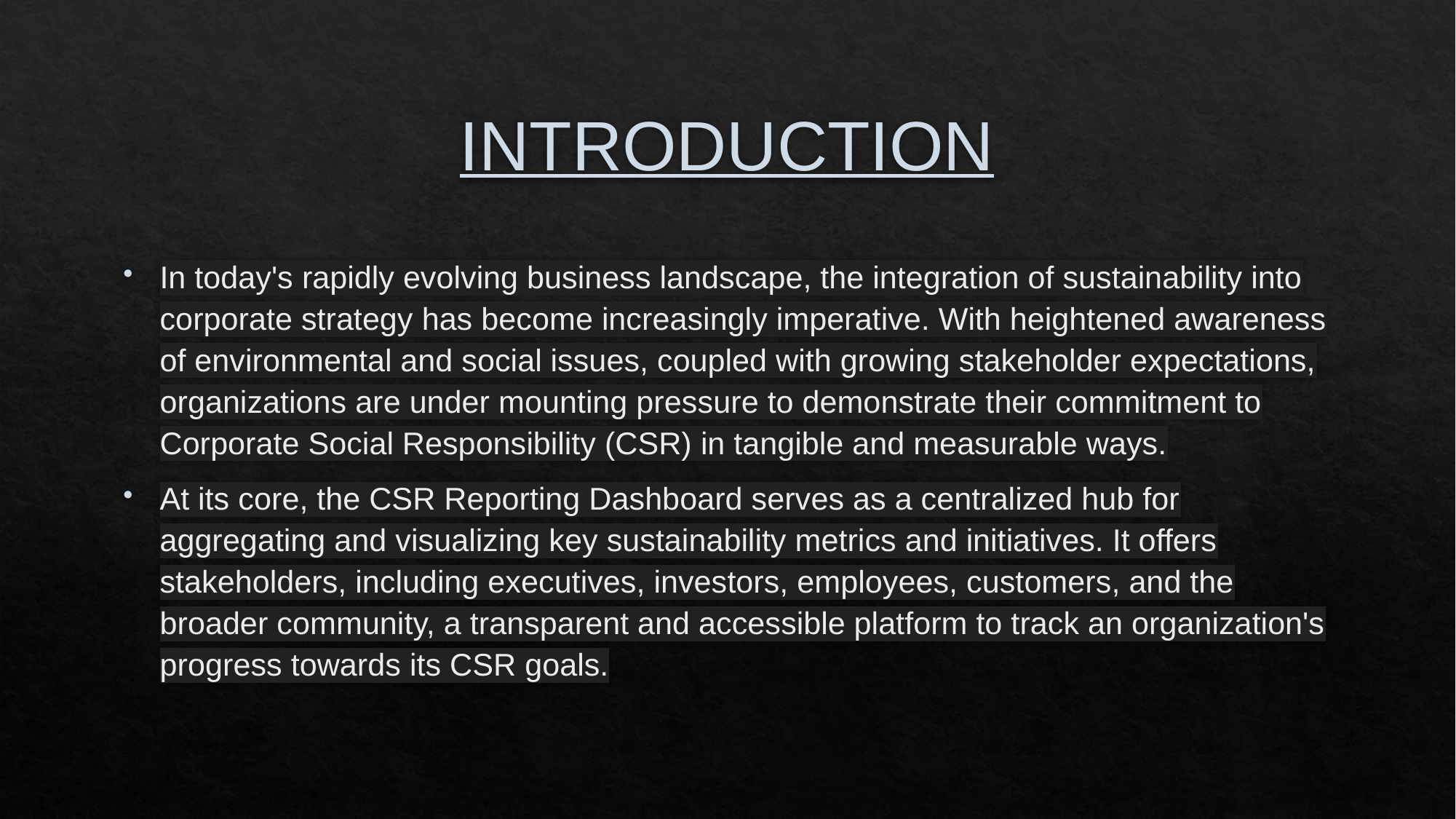

# INTRODUCTION
In today's rapidly evolving business landscape, the integration of sustainability into corporate strategy has become increasingly imperative. With heightened awareness of environmental and social issues, coupled with growing stakeholder expectations, organizations are under mounting pressure to demonstrate their commitment to Corporate Social Responsibility (CSR) in tangible and measurable ways.
At its core, the CSR Reporting Dashboard serves as a centralized hub for aggregating and visualizing key sustainability metrics and initiatives. It offers stakeholders, including executives, investors, employees, customers, and the broader community, a transparent and accessible platform to track an organization's progress towards its CSR goals.